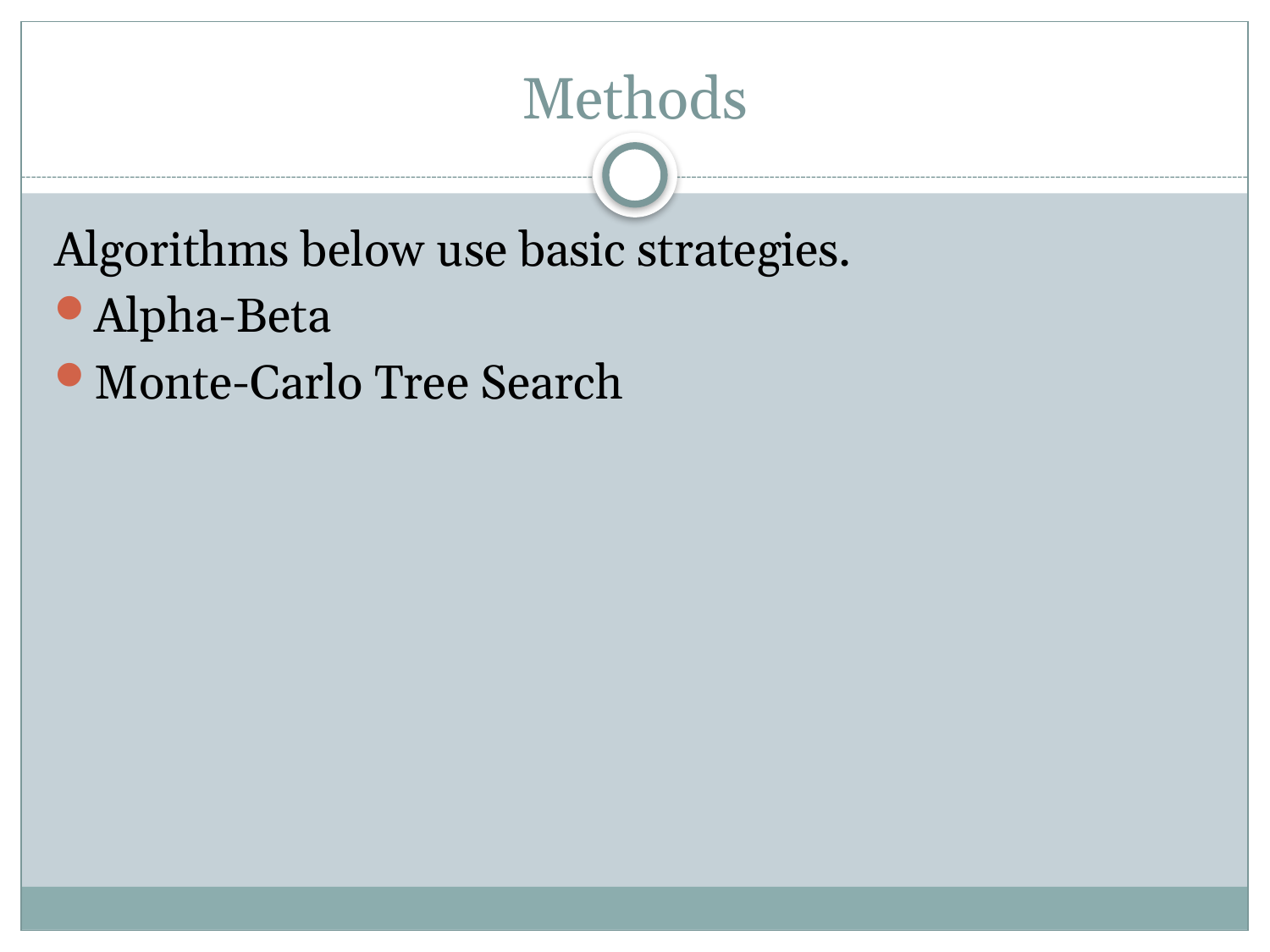

# Methods
Algorithms below use basic strategies.
Alpha-Beta
Monte-Carlo Tree Search